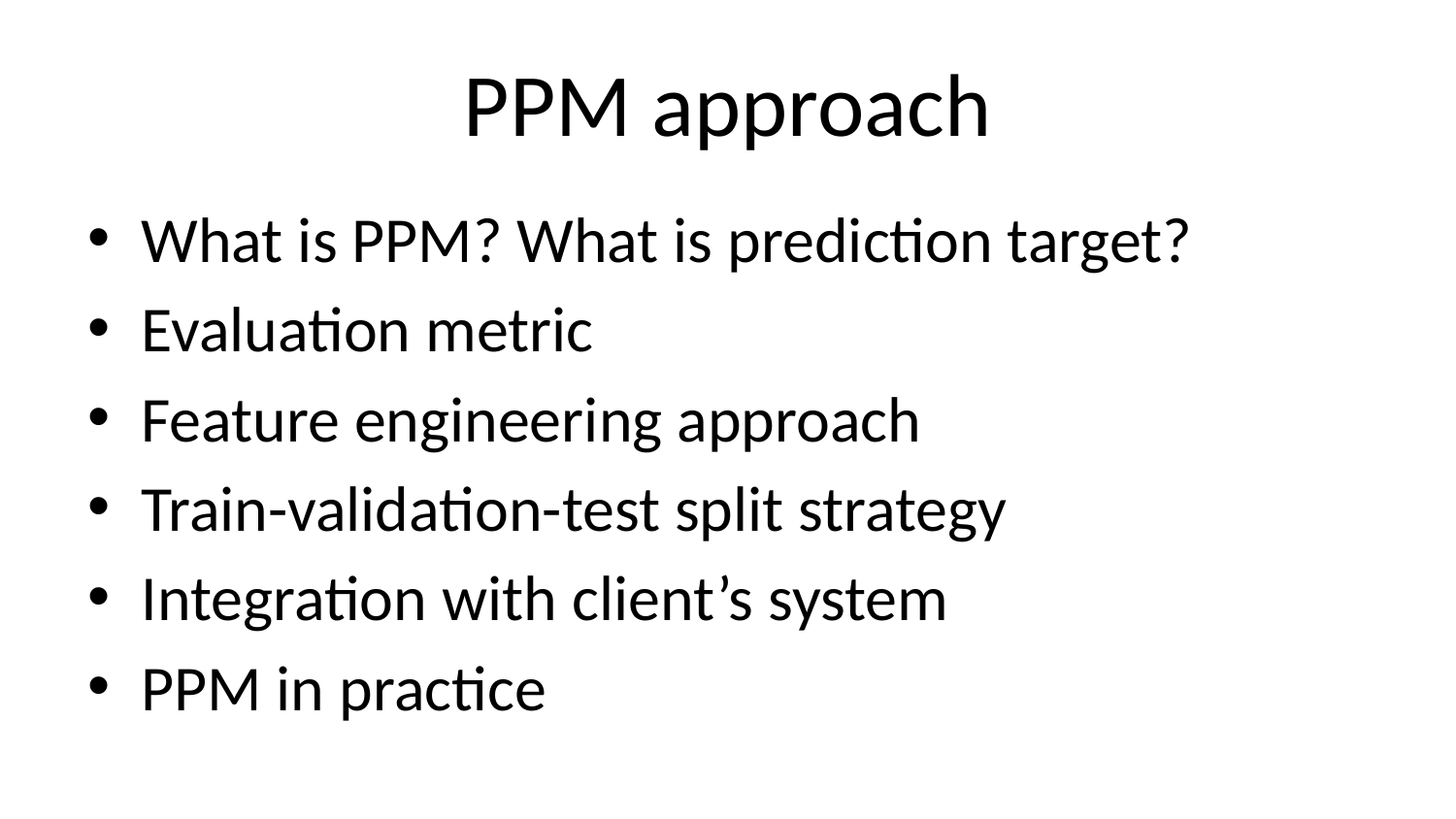

# PPM approach
What is PPM? What is prediction target?
Evaluation metric
Feature engineering approach
Train-validation-test split strategy
Integration with client’s system
PPM in practice